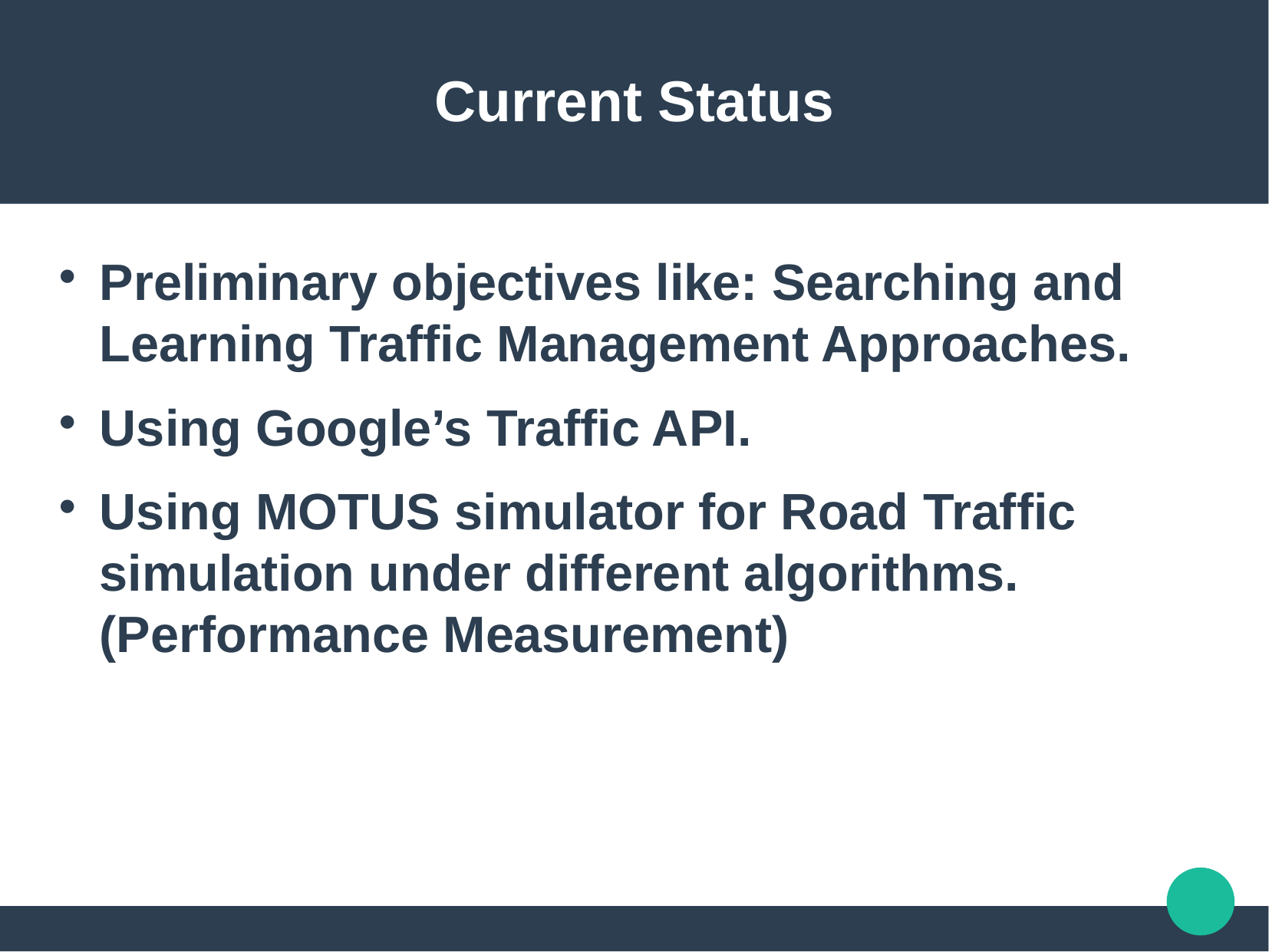

Current Status
Preliminary objectives like: Searching and Learning Traffic Management Approaches.
Using Google’s Traffic API.
Using MOTUS simulator for Road Traffic simulation under different algorithms. (Performance Measurement)